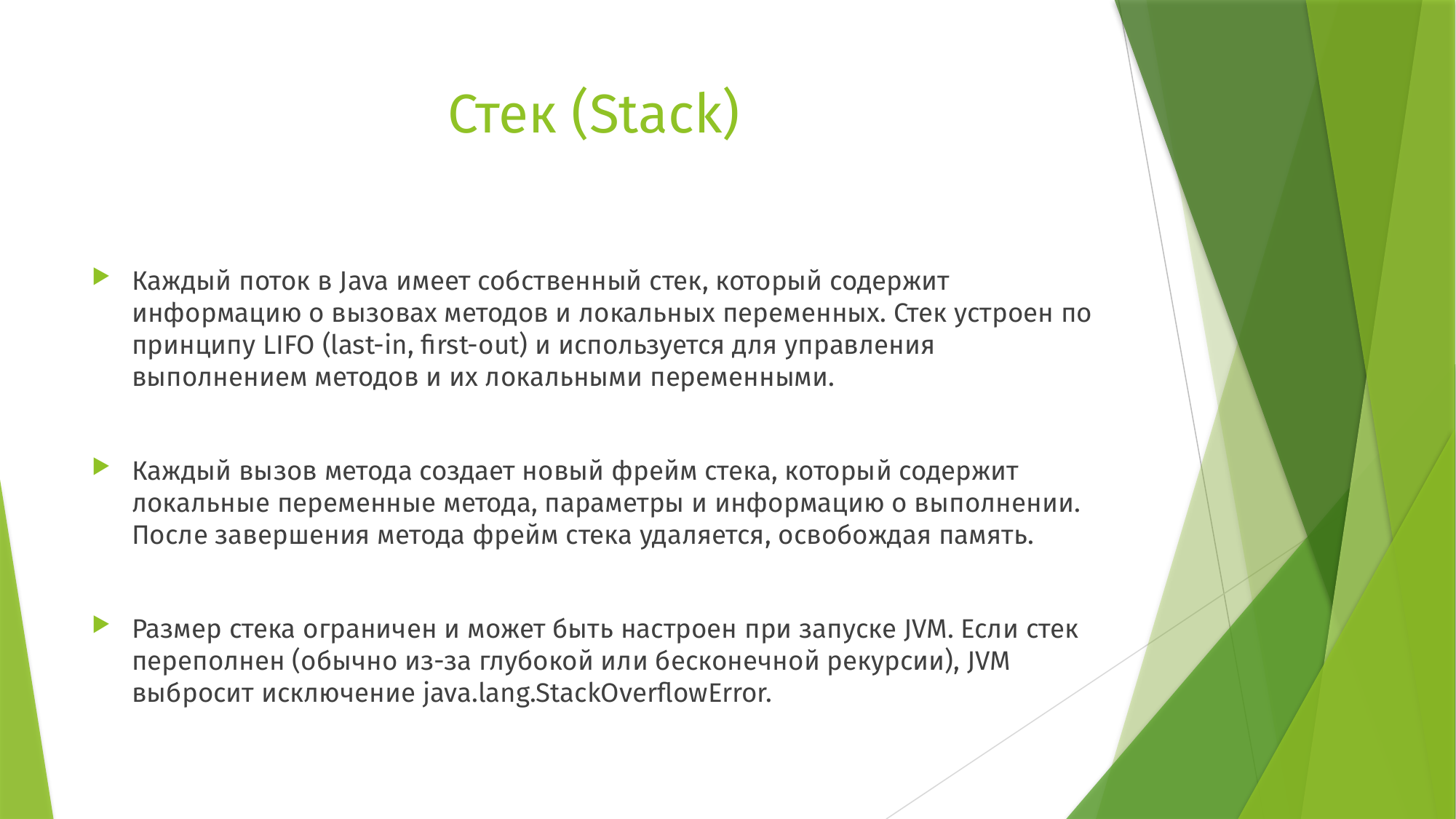

# Стек (Stack)
Каждый поток в Java имеет собственный стек, который содержит информацию о вызовах методов и локальных переменных. Стек устроен по принципу LIFO (last-in, first-out) и используется для управления выполнением методов и их локальными переменными.

Каждый вызов метода создает новый фрейм стека, который содержит локальные переменные метода, параметры и информацию о выполнении. После завершения метода фрейм стека удаляется, освобождая память.

Размер стека ограничен и может быть настроен при запуске JVM. Если стек переполнен (обычно из-за глубокой или бесконечной рекурсии), JVM выбросит исключение java.lang.StackOverflowError.